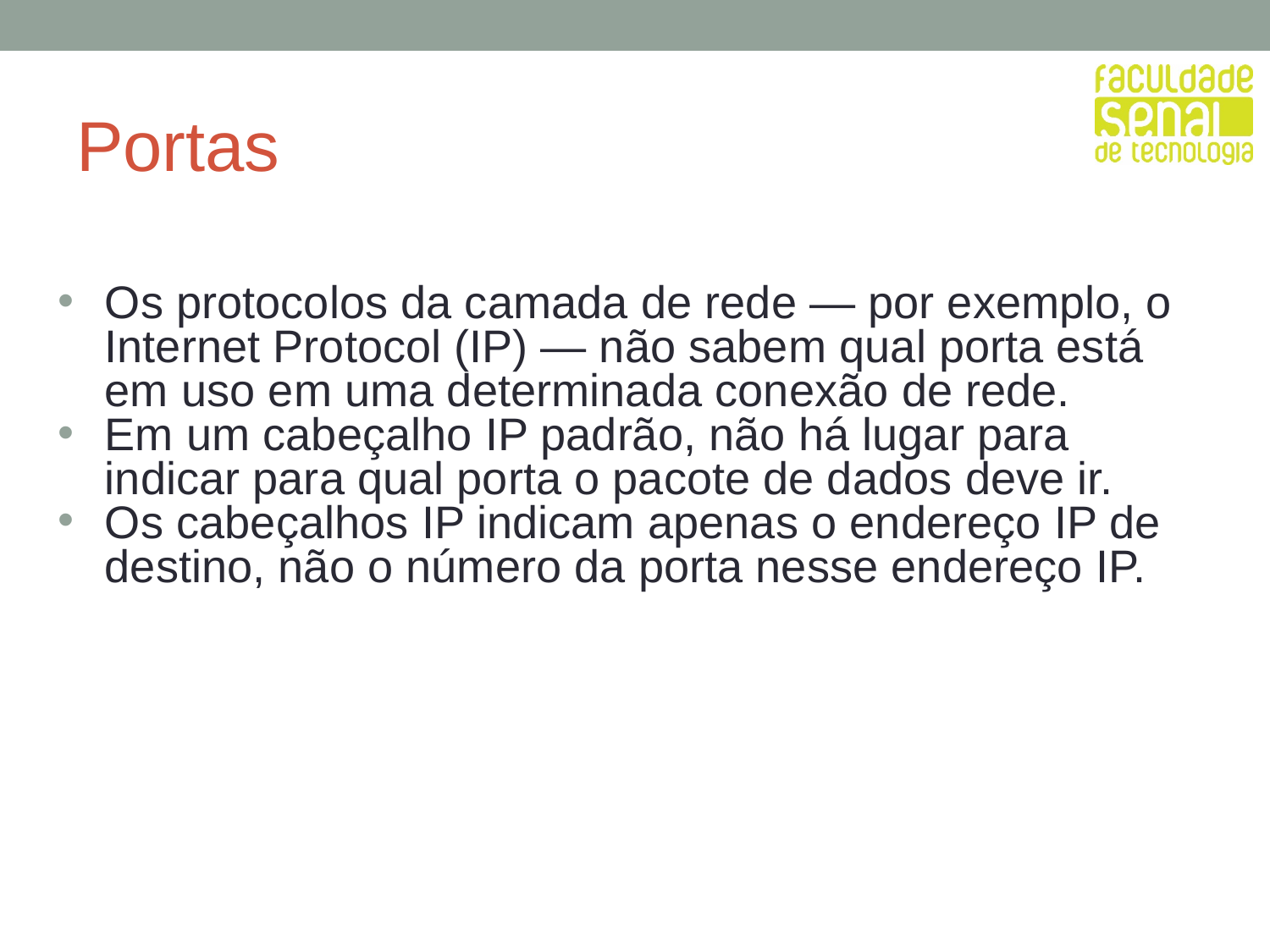

# Portas

Os protocolos da camada de rede — por exemplo, o Internet Protocol (IP) — não sabem qual porta está em uso em uma determinada conexão de rede.
Em um cabeçalho IP padrão, não há lugar para indicar para qual porta o pacote de dados deve ir.
Os cabeçalhos IP indicam apenas o endereço IP de destino, não o número da porta nesse endereço IP.